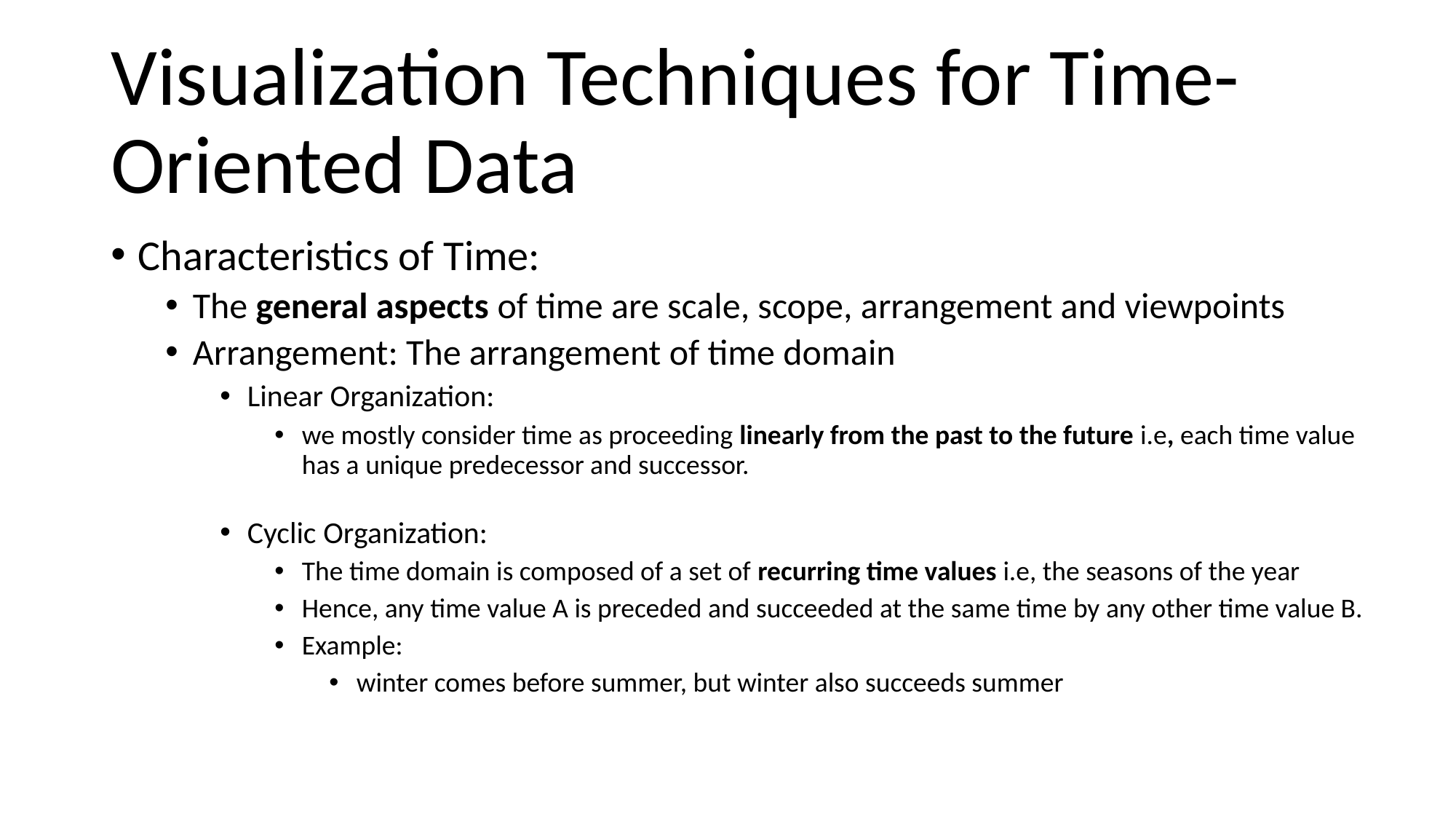

# Visualization Techniques for Time-Oriented Data
Characteristics of Time:
The general aspects of time are scale, scope, arrangement and viewpoints
Arrangement: The arrangement of time domain
Linear Organization:
we mostly consider time as proceeding linearly from the past to the future i.e, each time value has a unique predecessor and successor.
Cyclic Organization:
The time domain is composed of a set of recurring time values i.e, the seasons of the year
Hence, any time value A is preceded and succeeded at the same time by any other time value B.
Example:
winter comes before summer, but winter also succeeds summer